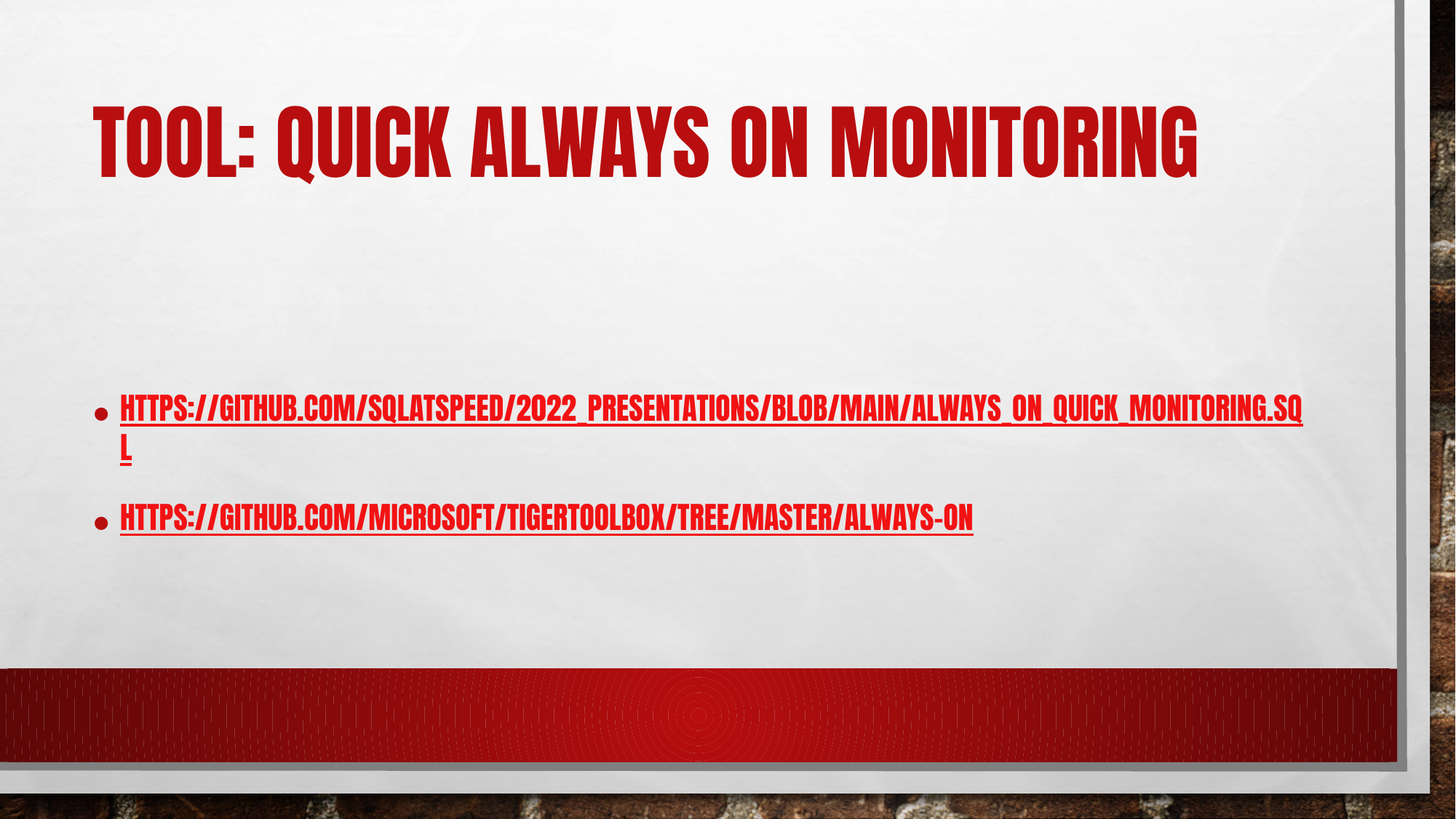

# tool: quick always on monitoring
https://github.com/sqlatspeed/2022_presentations/blob/main/always_on_quick_monitoring.sql
https://github.com/microsoft/tigertoolbox/tree/master/Always-On